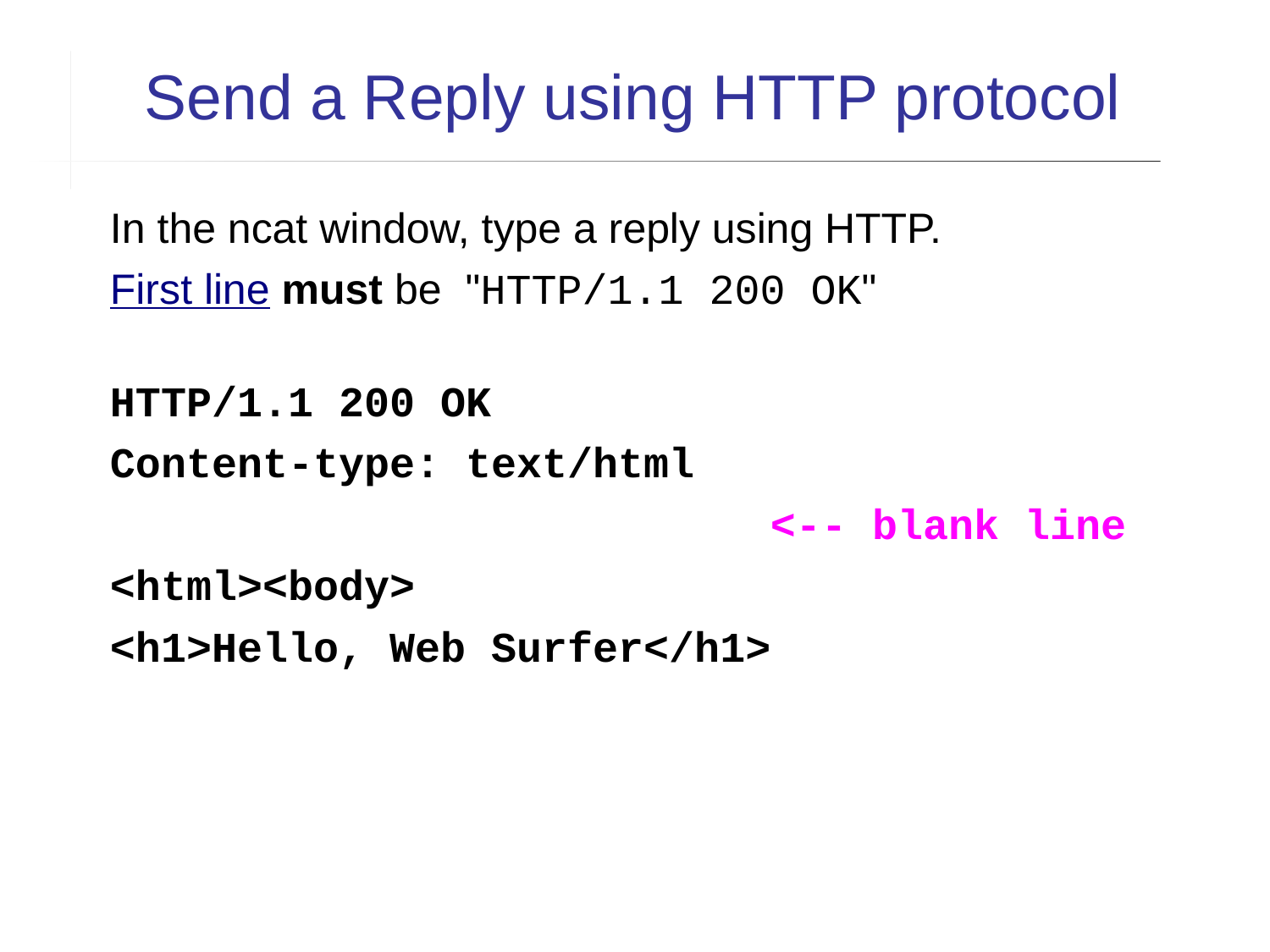

Send a Reply using HTTP protocol
In the ncat window, type a reply using HTTP.
First line must be  "HTTP/1.1 200 OK"
HTTP/1.1 200 OK
Content-type: text/html
                          <-- blank line
<html><body>
<h1>Hello, Web Surfer</h1>